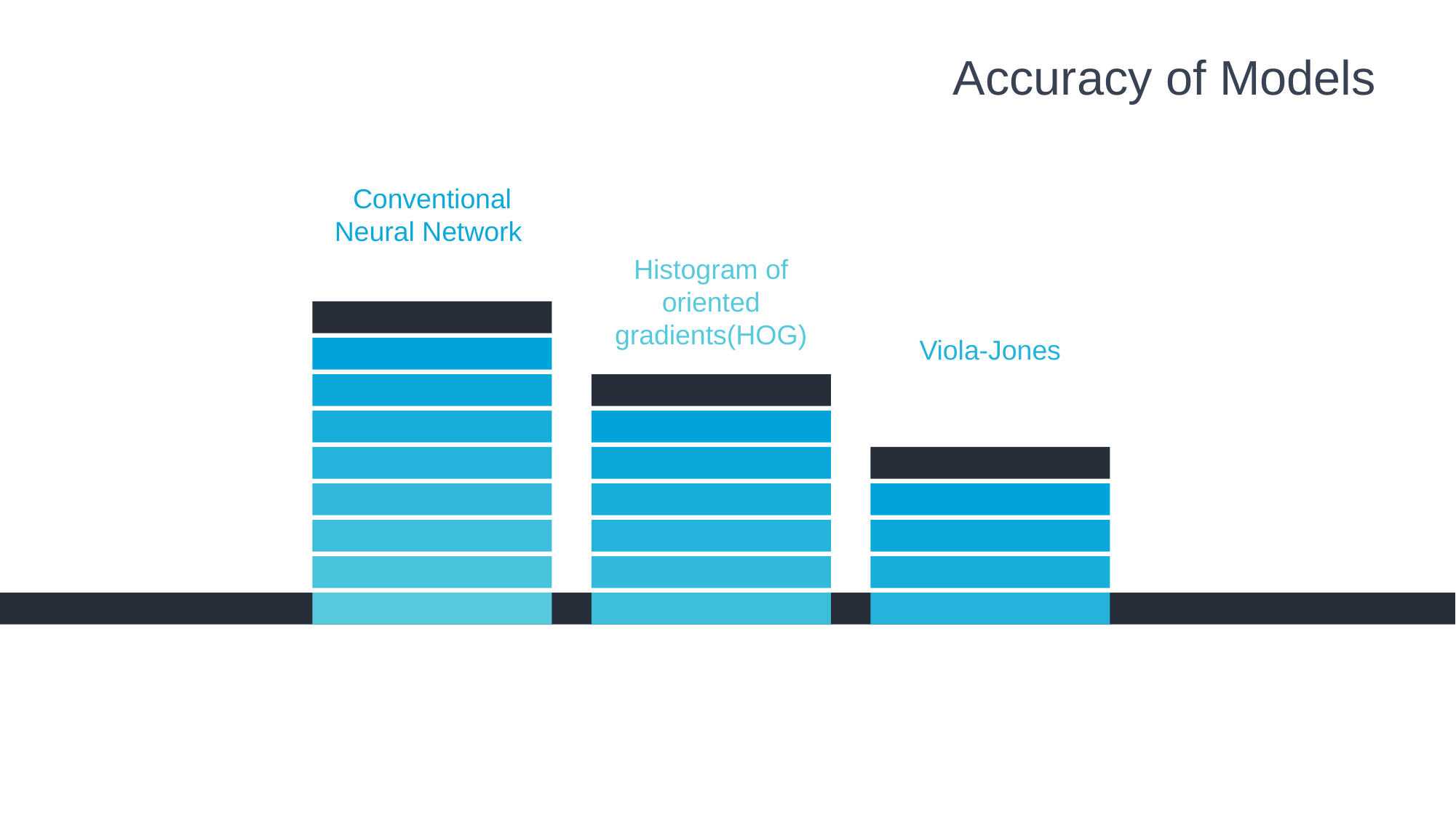

Accuracy of Models
Conventional Neural Network
Histogram of oriented gradients(HOG)

Viola-Jones